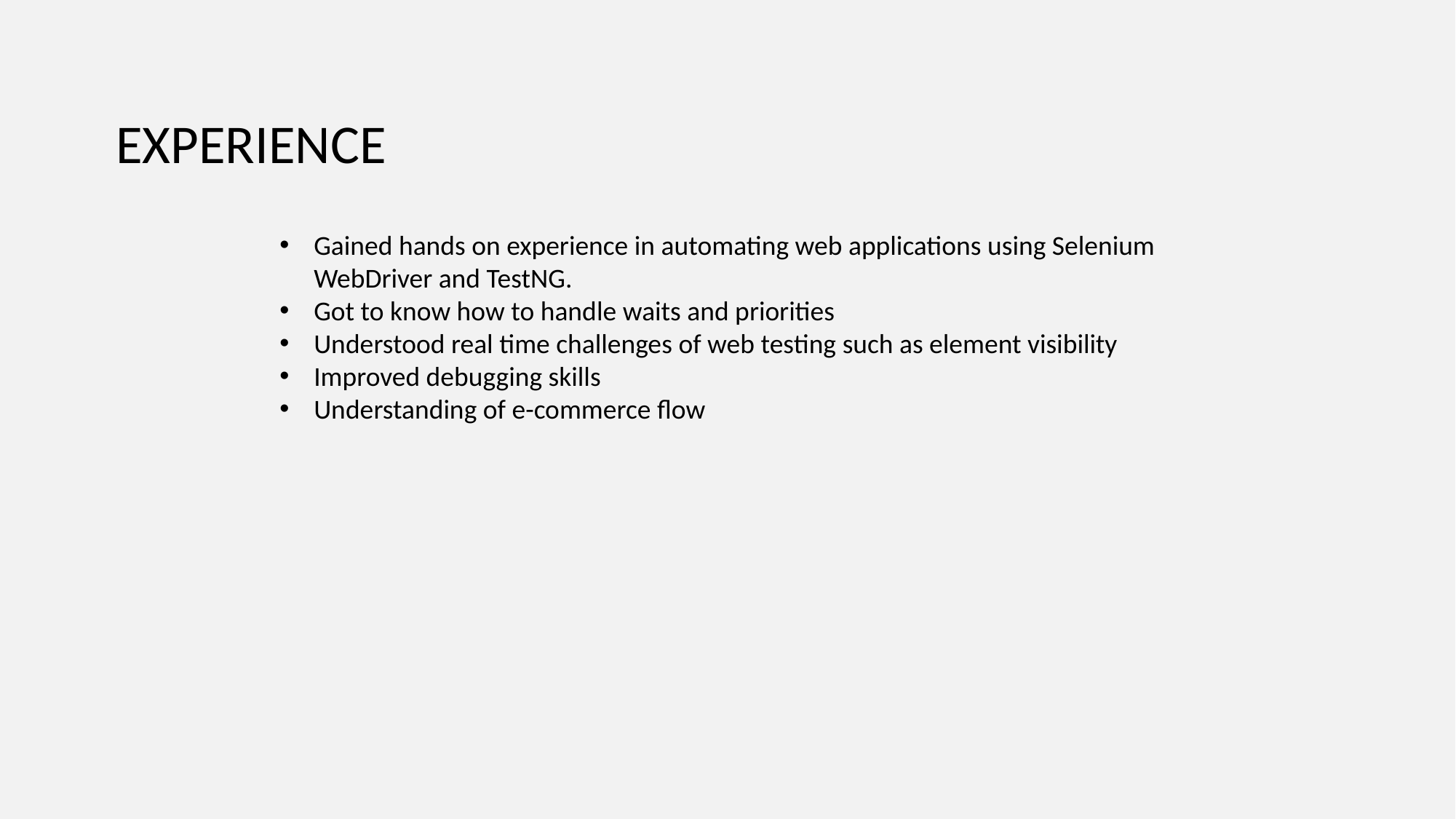

EXPERIENCE
Gained hands on experience in automating web applications using Selenium WebDriver and TestNG.
Got to know how to handle waits and priorities
Understood real time challenges of web testing such as element visibility
Improved debugging skills
Understanding of e-commerce flow